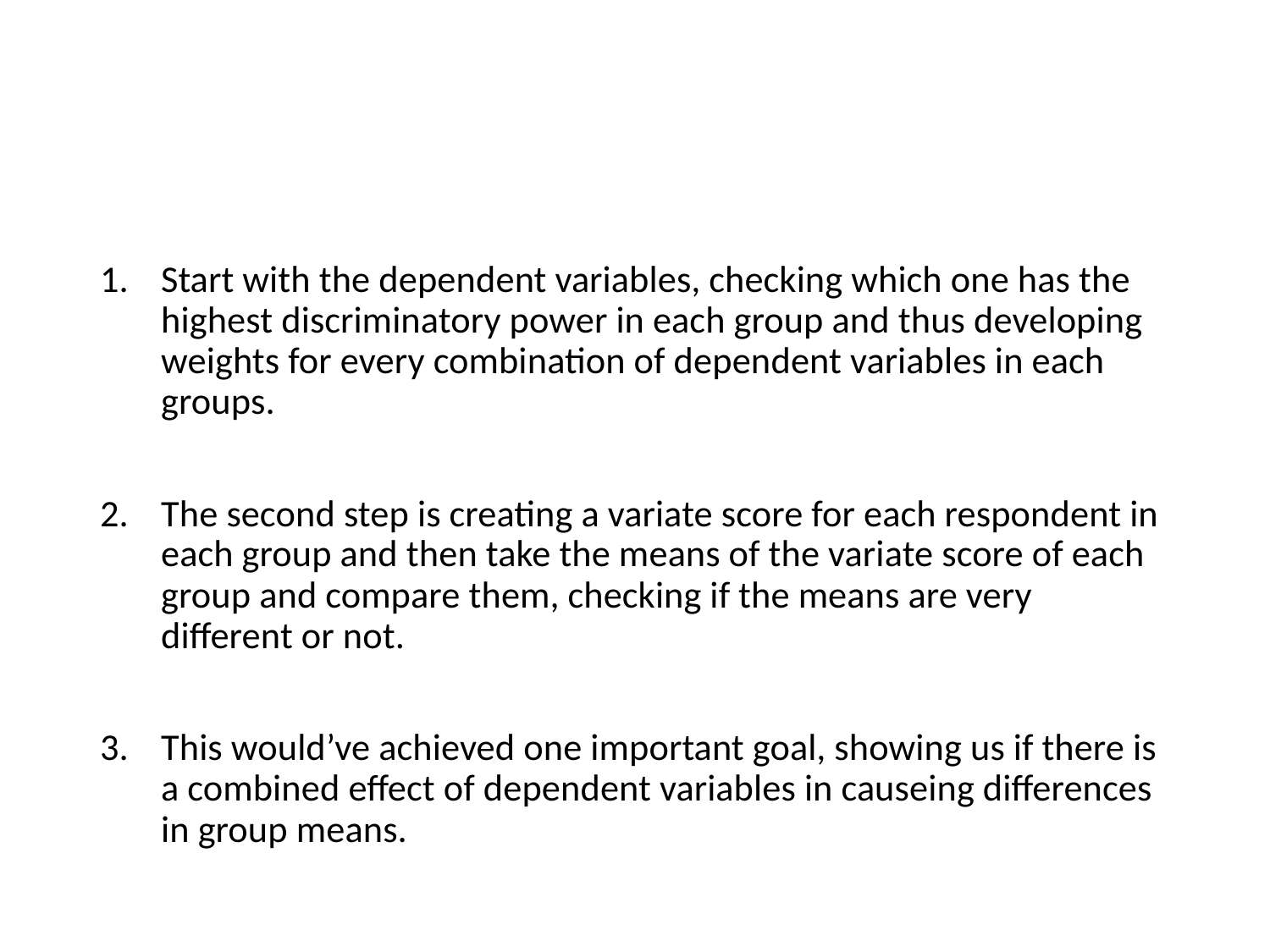

#
Start with the dependent variables, checking which one has the highest discriminatory power in each group and thus developing weights for every combination of dependent variables in each groups.

The second step is creating a variate score for each respondent in each group and then take the means of the variate score of each group and compare them, checking if the means are very different or not.

This would’ve achieved one important goal, showing us if there is a combined effect of dependent variables in causeing differences in group means.